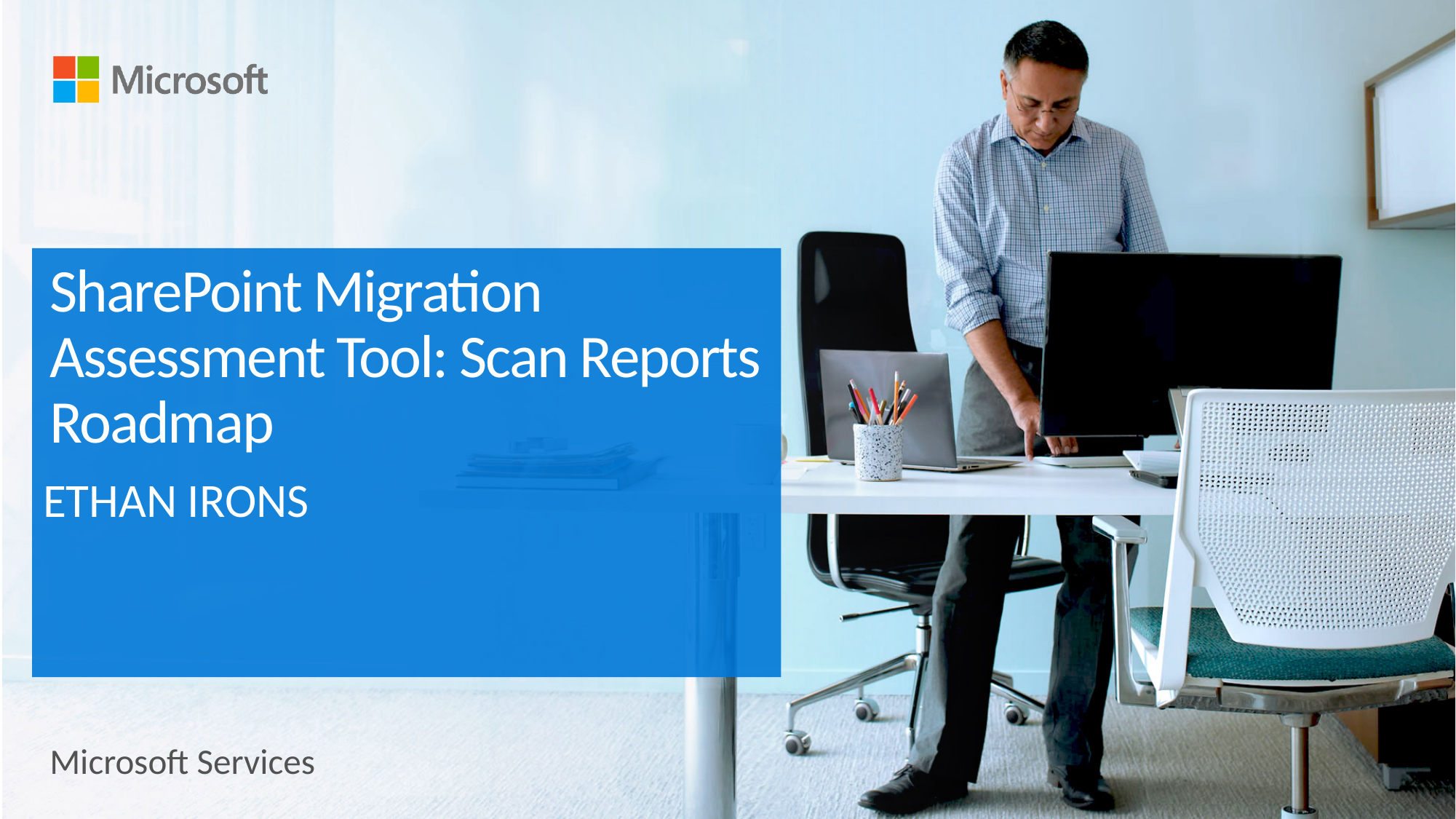

# SharePoint Migration Assessment Tool: Scan Reports Roadmap
ETHAN IRONS